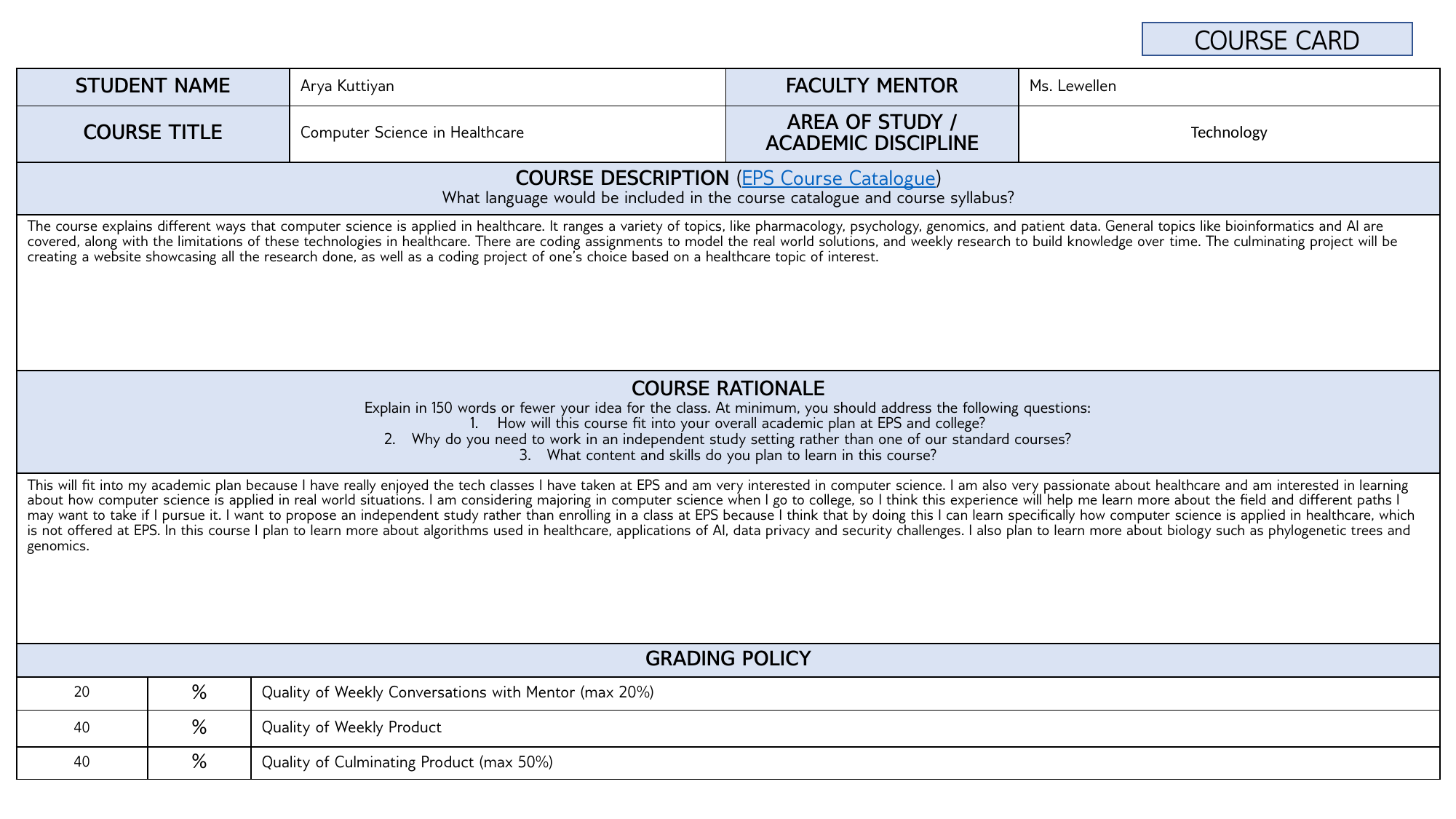

COURSE CARD
| STUDENT NAME |  |  | Arya Kuttiyan | FACULTY MENTOR | Ms. Lewellen |
| --- | --- | --- | --- | --- | --- |
| COURSE TITLE |  |  | Computer Science in Healthcare | AREA OF STUDY / ACADEMIC DISCIPLINE | Technology |
| COURSE DESCRIPTION (EPS Course Catalogue) What language would be included in the course catalogue and course syllabus? |  |  |  |  |  |
| The course explains different ways that computer science is applied in healthcare. It ranges a variety of topics, like pharmacology, psychology, genomics, and patient data. General topics like bioinformatics and AI are covered, along with the limitations of these technologies in healthcare. There are coding assignments to model the real world solutions, and weekly research to build knowledge over time. The culminating project will be creating a website showcasing all the research done, as well as a coding project of one’s choice based on a healthcare topic of interest. |  |  |  |  |  |
| COURSE RATIONALE Explain in 150 words or fewer your idea for the class. At minimum, you should address the following questions: How will this course fit into your overall academic plan at EPS and college? Why do you need to work in an independent study setting rather than one of our standard courses? What content and skills do you plan to learn in this course? |  |  |  |  |  |
| This will fit into my academic plan because I have really enjoyed the tech classes I have taken at EPS and am very interested in computer science. I am also very passionate about healthcare and am interested in learning about how computer science is applied in real world situations. I am considering majoring in computer science when I go to college, so I think this experience will help me learn more about the field and different paths I may want to take if I pursue it. I want to propose an independent study rather than enrolling in a class at EPS because I think that by doing this I can learn specifically how computer science is applied in healthcare, which is not offered at EPS. In this course I plan to learn more about algorithms used in healthcare, applications of AI, data privacy and security challenges. I also plan to learn more about biology such as phylogenetic trees and genomics. |  |  |  |  |  |
| GRADING POLICY |  |  |  |  |  |
| 20 | % | Quality of Weekly Conversations with Mentor (max 20%) |  |  |  |
| 40 | % | Quality of Weekly Product |  |  |  |
| 40 | % | Quality of Culminating Product (max 50%) |  |  |  |